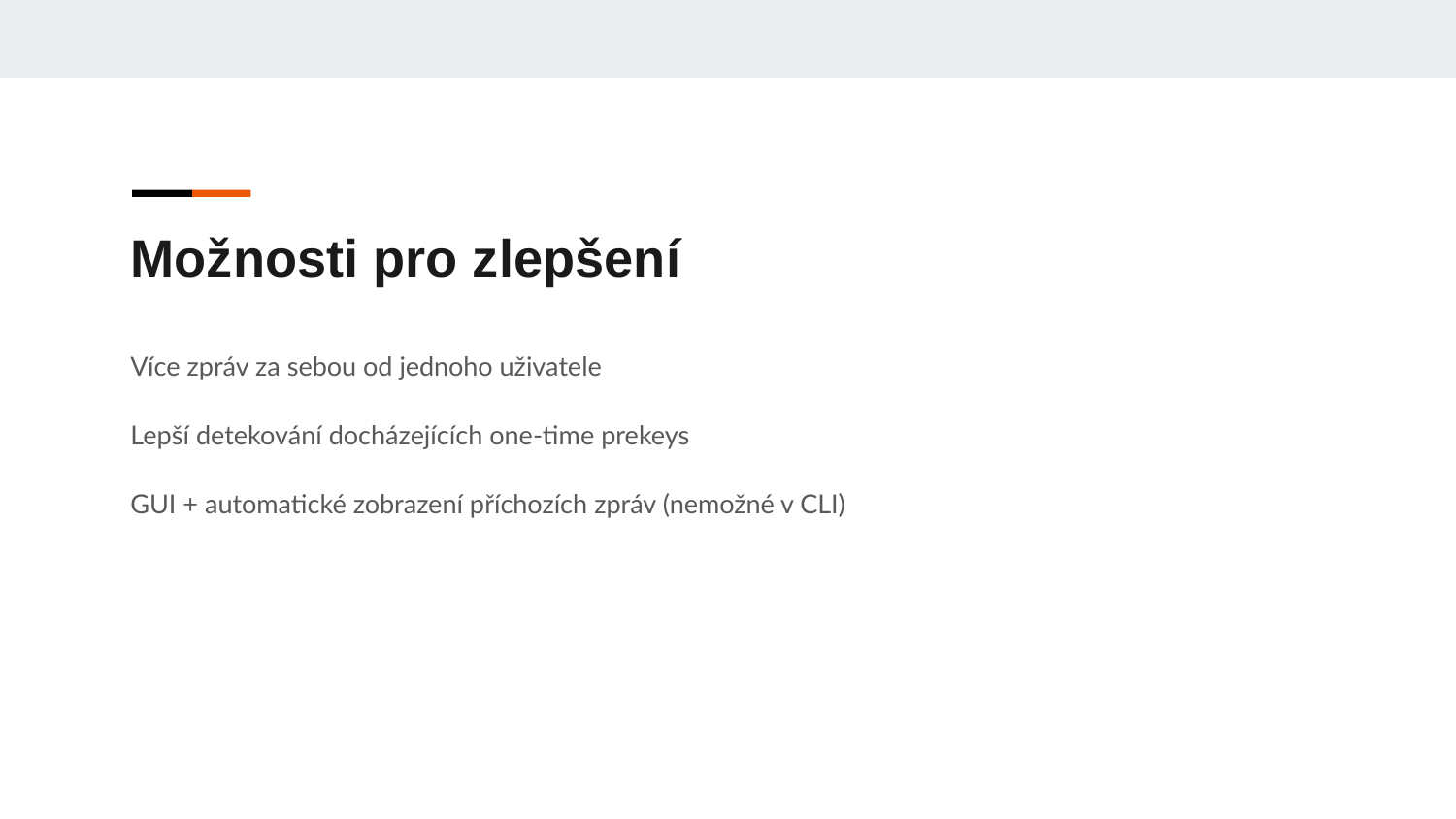

Možnosti pro zlepšení
Více zpráv za sebou od jednoho uživatele
Lepší detekování docházejících one-time prekeys
GUI + automatické zobrazení příchozích zpráv (nemožné v CLI)